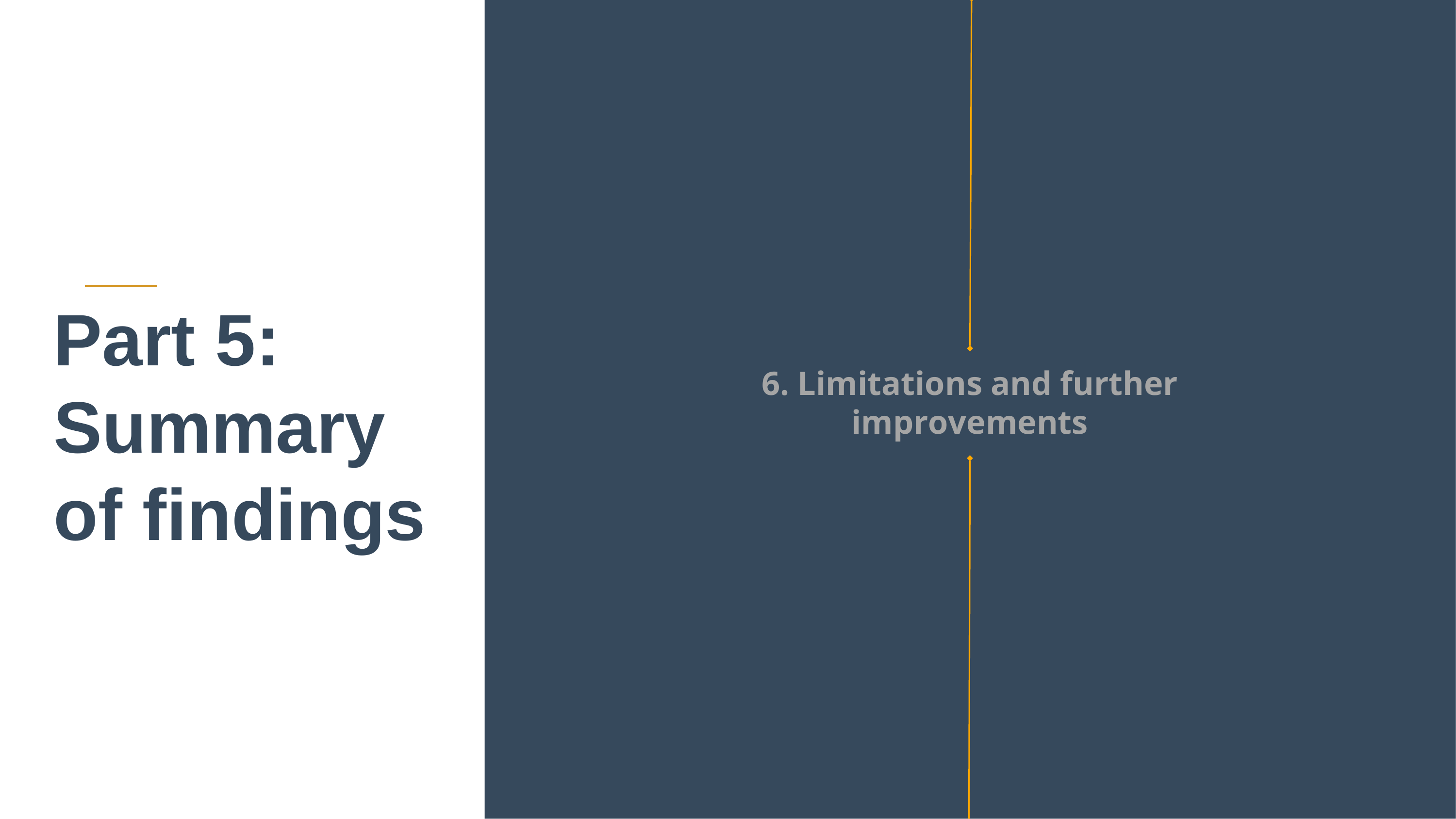

6. Limitations and further improvements
# Part 5:
Summary of findings